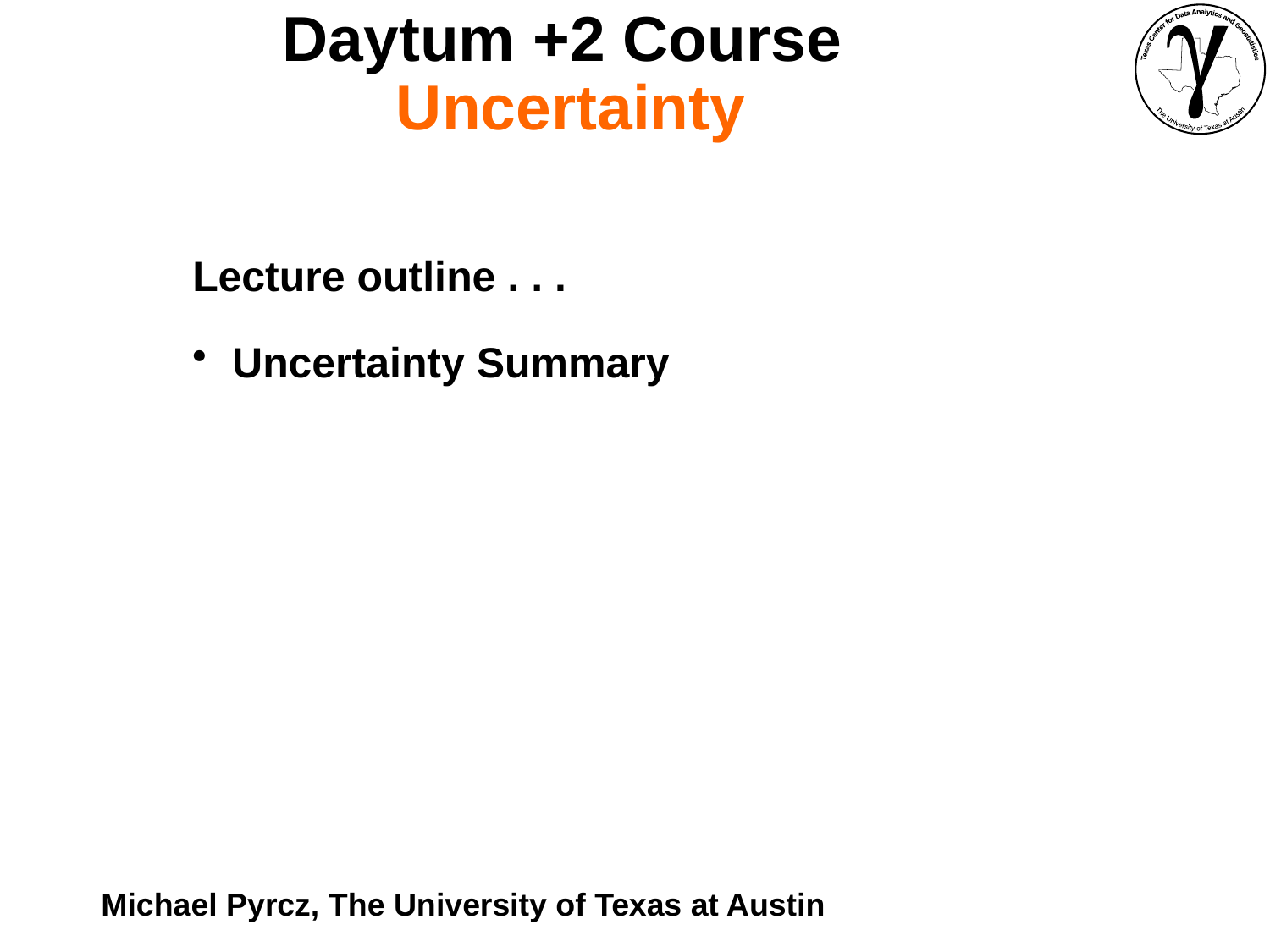

Daytum +2 Course
Uncertainty
Lecture outline . . .
Uncertainty Summary

Michael Pyrcz, The University of Texas at Austin